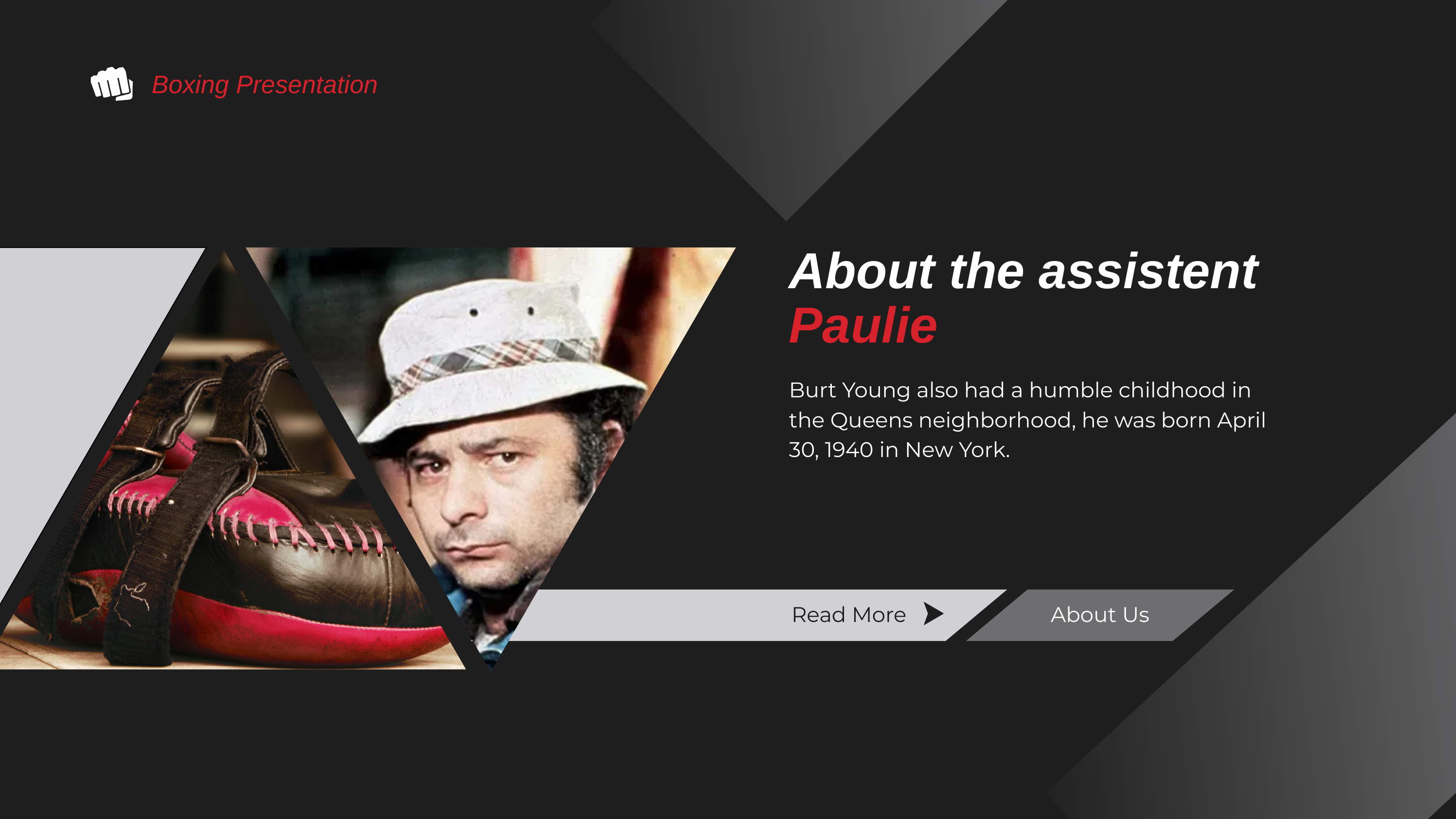

Boxing Presentation
About the assistent

Paulie

Burt Young also had a humble childhood in the Queens neighborhood, he was born April 30, 1940 in New York.

Read More
About Us